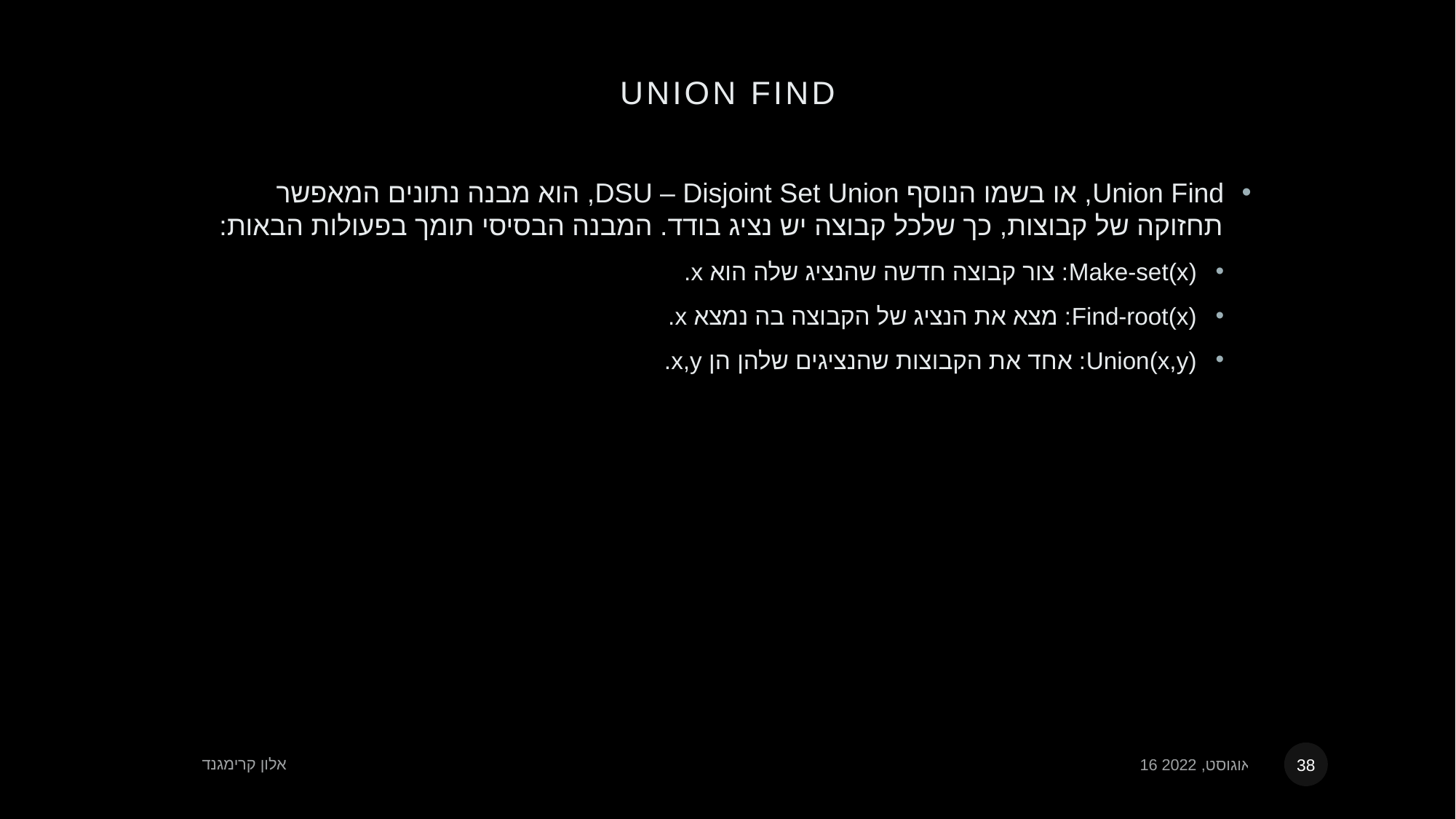

# Union find
Union Find, או בשמו הנוסף DSU – Disjoint Set Union, הוא מבנה נתונים המאפשר תחזוקה של קבוצות, כך שלכל קבוצה יש נציג בודד. המבנה הבסיסי תומך בפעולות הבאות:
Make-set(x): צור קבוצה חדשה שהנציג שלה הוא x.
Find-root(x): מצא את הנציג של הקבוצה בה נמצא x.
Union(x,y): אחד את הקבוצות שהנציגים שלהן הן x,y.

38
אלון קרימגנד
16 אוגוסט, 2022